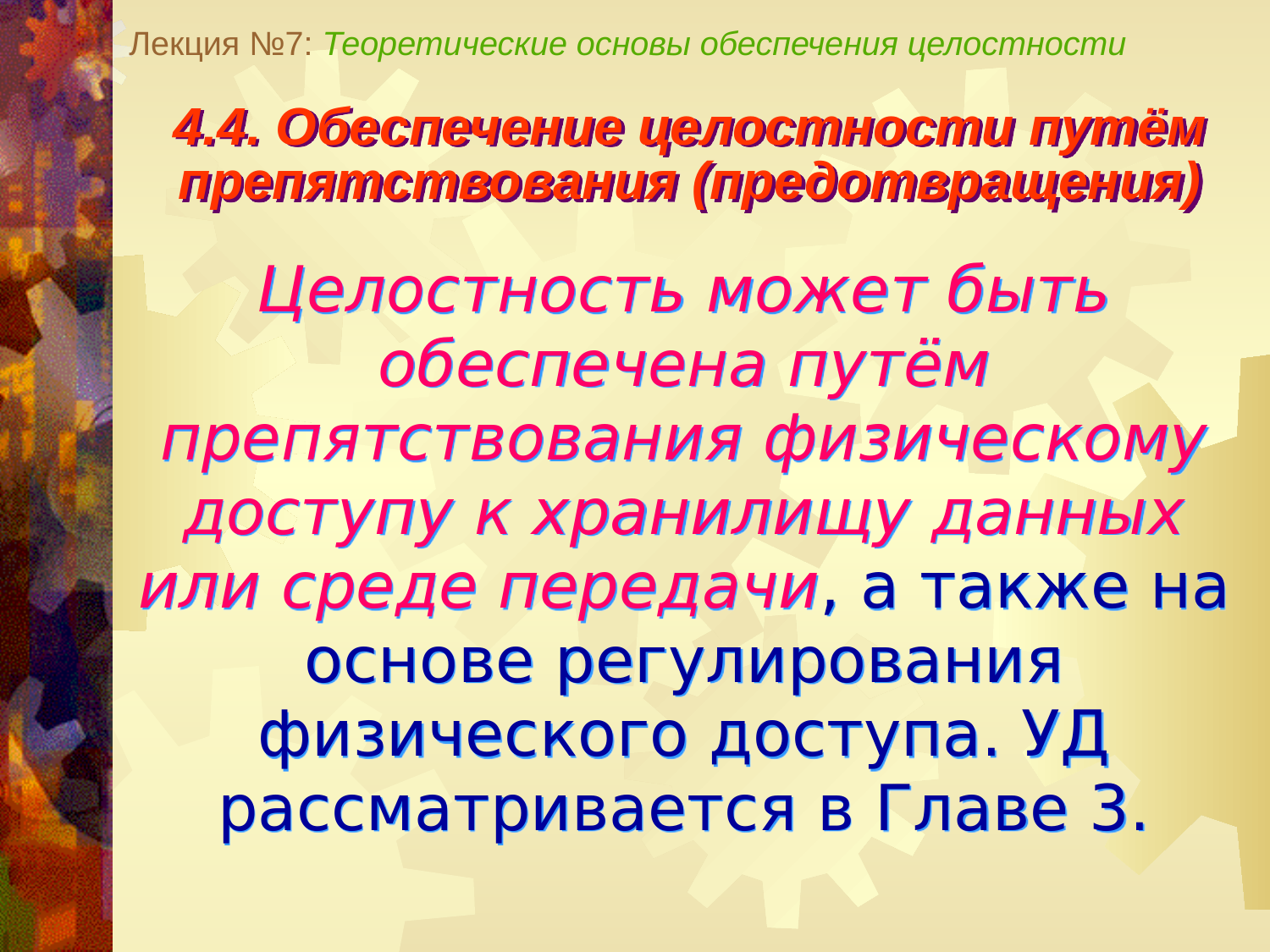

Лекция №7: Теоретические основы обеспечения целостности
4.4. Обеспечение целостности путём
препятствования (предотвращения)
Целостность может быть обеспечена путём препятствования физическому доступу к хранилищу данных или среде передачи, а также на основе регулирования физического доступа. УД рассматривается в Главе 3.